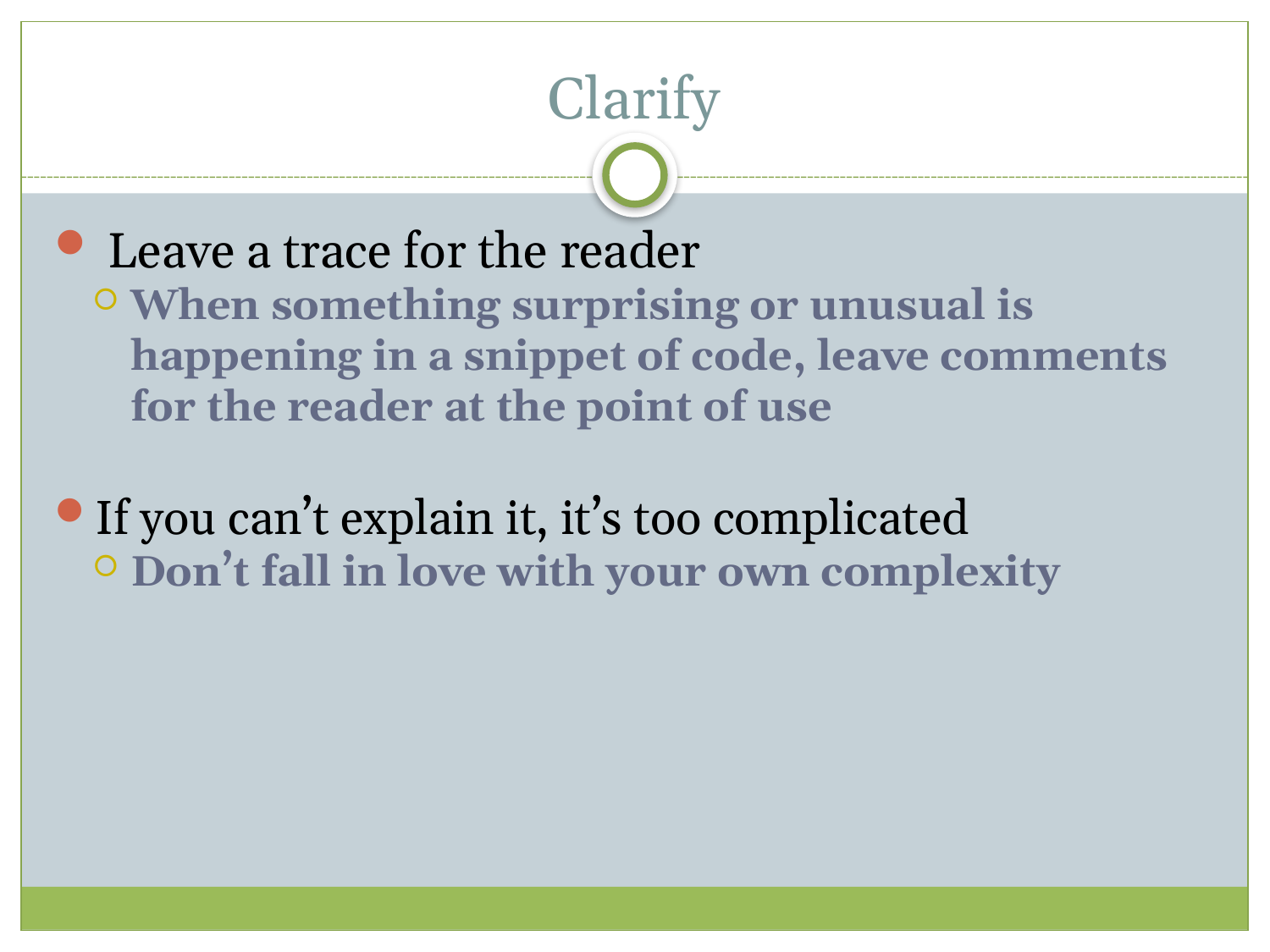

Clarify
 Leave a trace for the reader
When something surprising or unusual is happening in a snippet of code, leave comments for the reader at the point of use

If you can’t explain it, it’s too complicated
Don’t fall in love with your own complexity